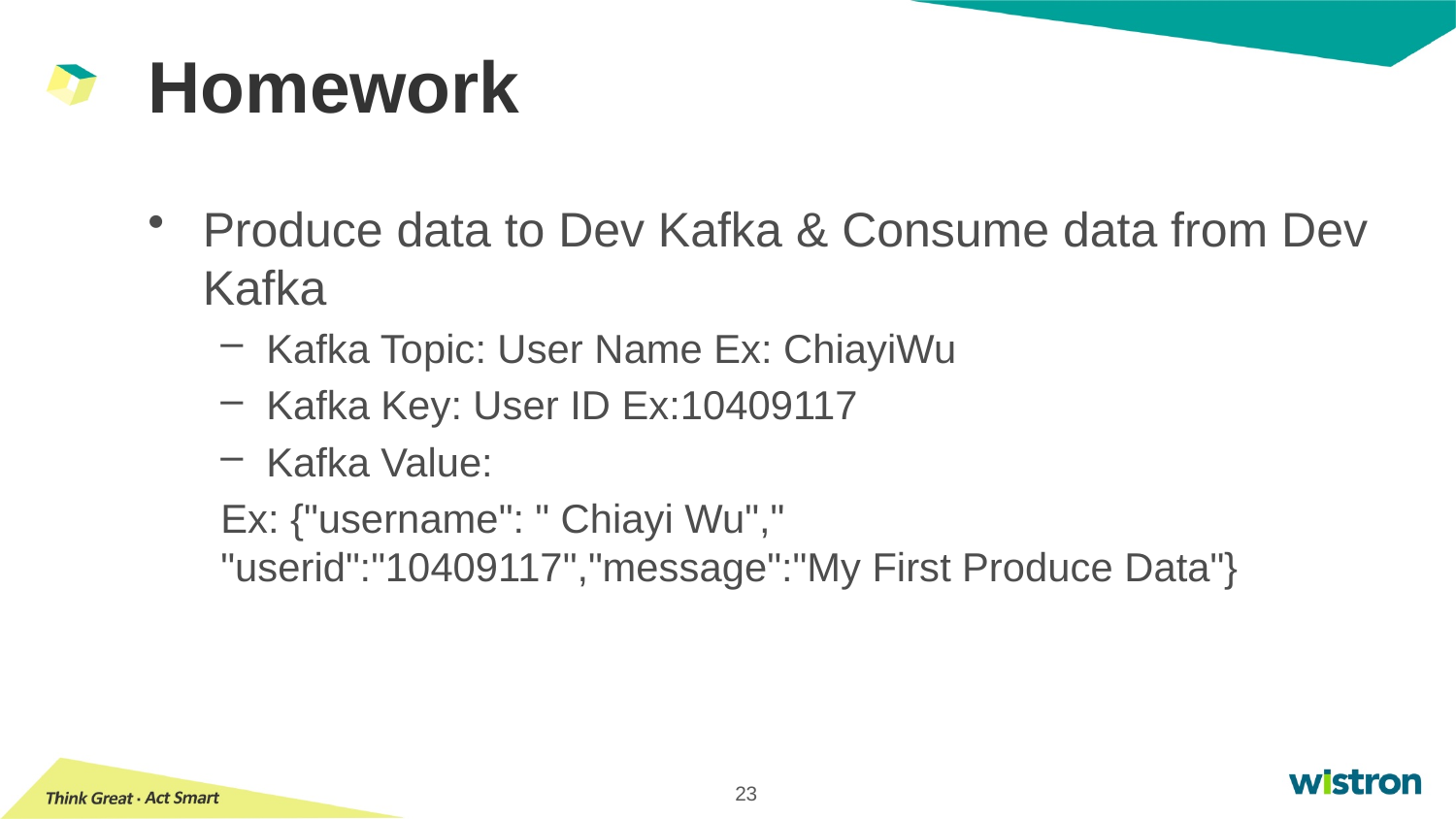

# Homework
Produce data to Dev Kafka & Consume data from Dev Kafka
Kafka Topic: User Name Ex: ChiayiWu
Kafka Key: User ID Ex:10409117
Kafka Value:
Ex: {"username": " Chiayi Wu"," "userid":"10409117","message":"My First Produce Data"}
23